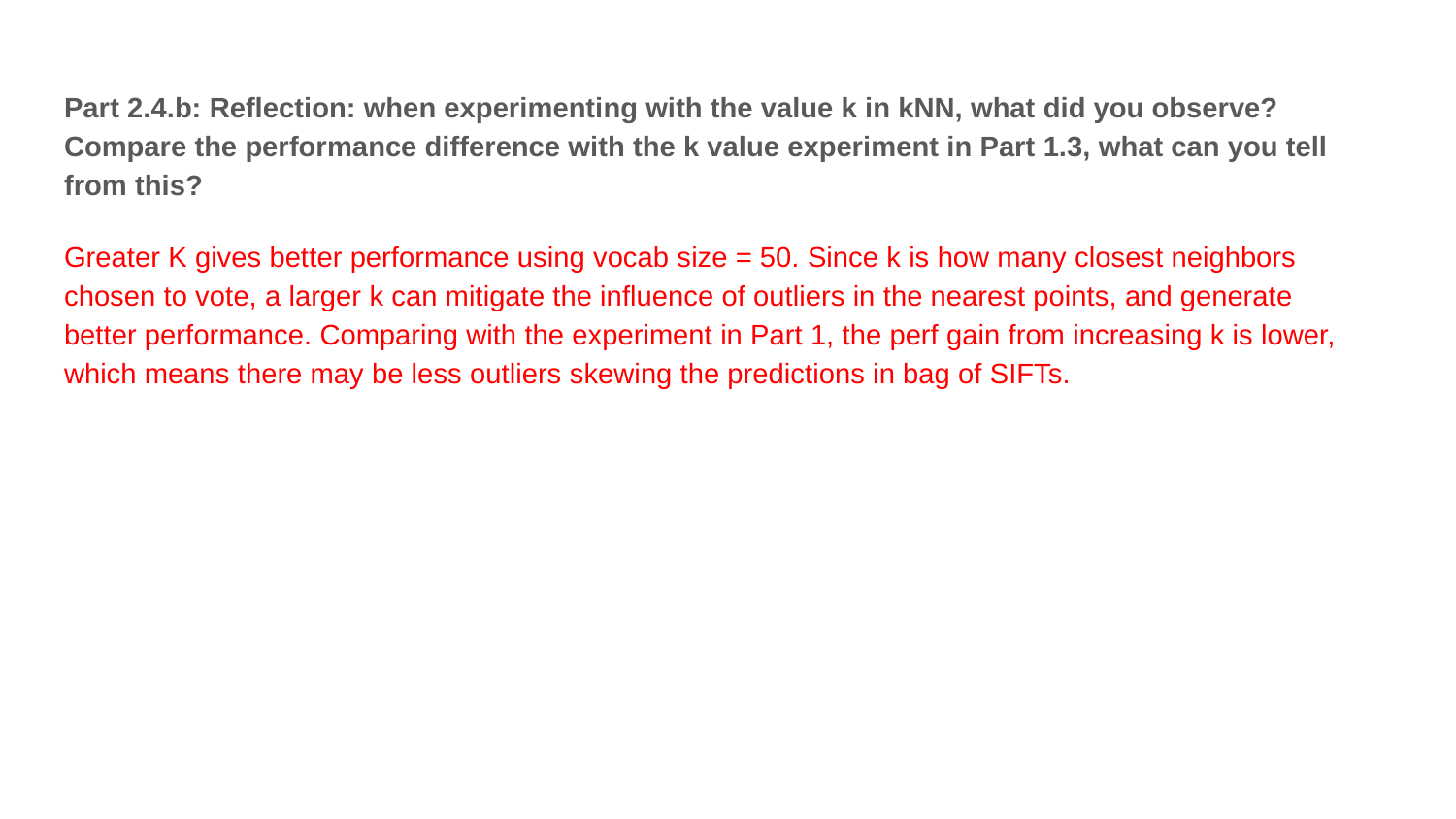

Part 2.4.b: Reflection: when experimenting with the value k in kNN, what did you observe? Compare the performance difference with the k value experiment in Part 1.3, what can you tell from this?
Greater K gives better performance using vocab size = 50. Since k is how many closest neighbors chosen to vote, a larger k can mitigate the influence of outliers in the nearest points, and generate better performance. Comparing with the experiment in Part 1, the perf gain from increasing k is lower, which means there may be less outliers skewing the predictions in bag of SIFTs.